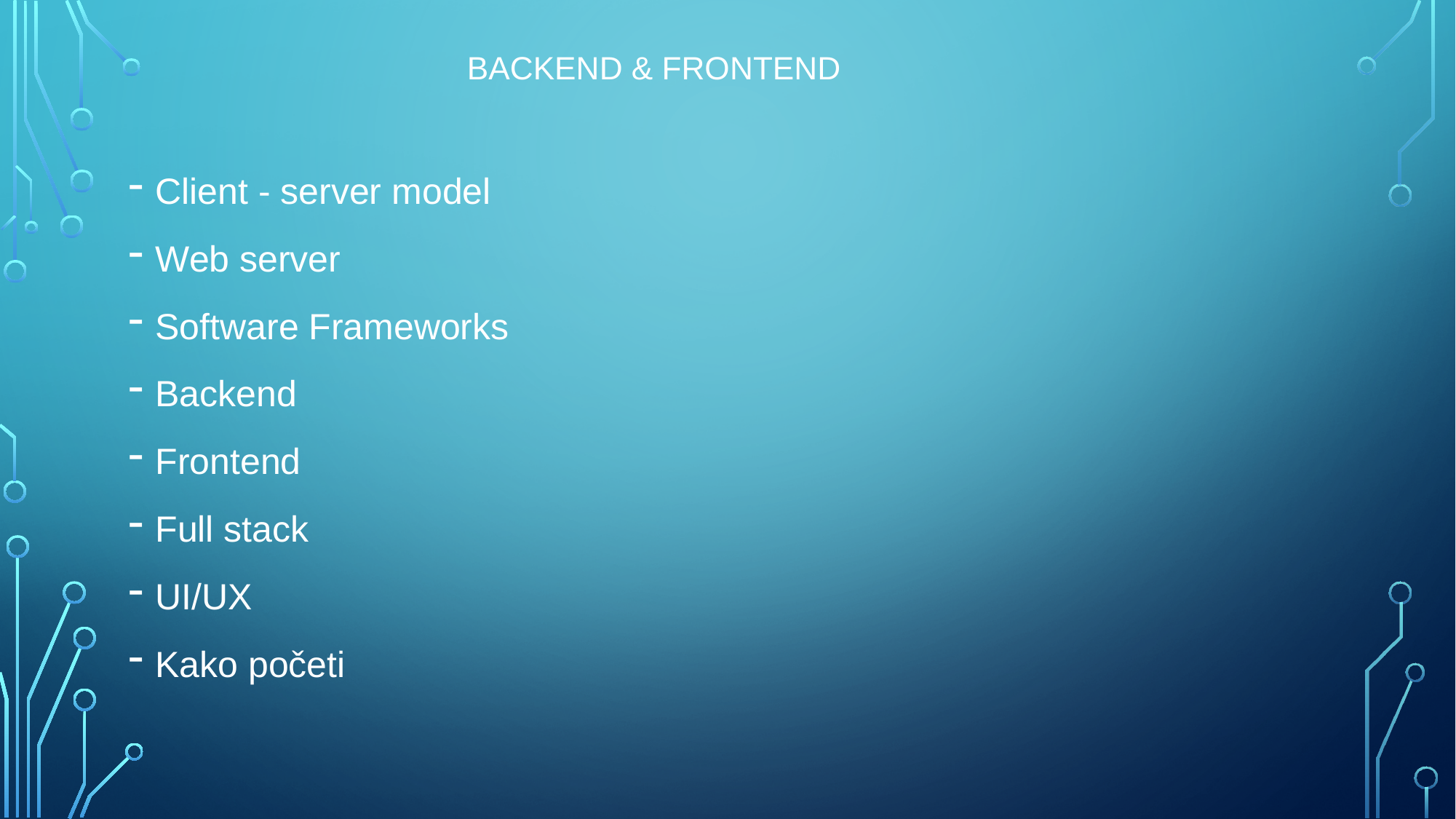

# Backend & frontend
Client - server model
Web server
Software Frameworks
Backend
Frontend
Full stack
UI/UX
Kako početi